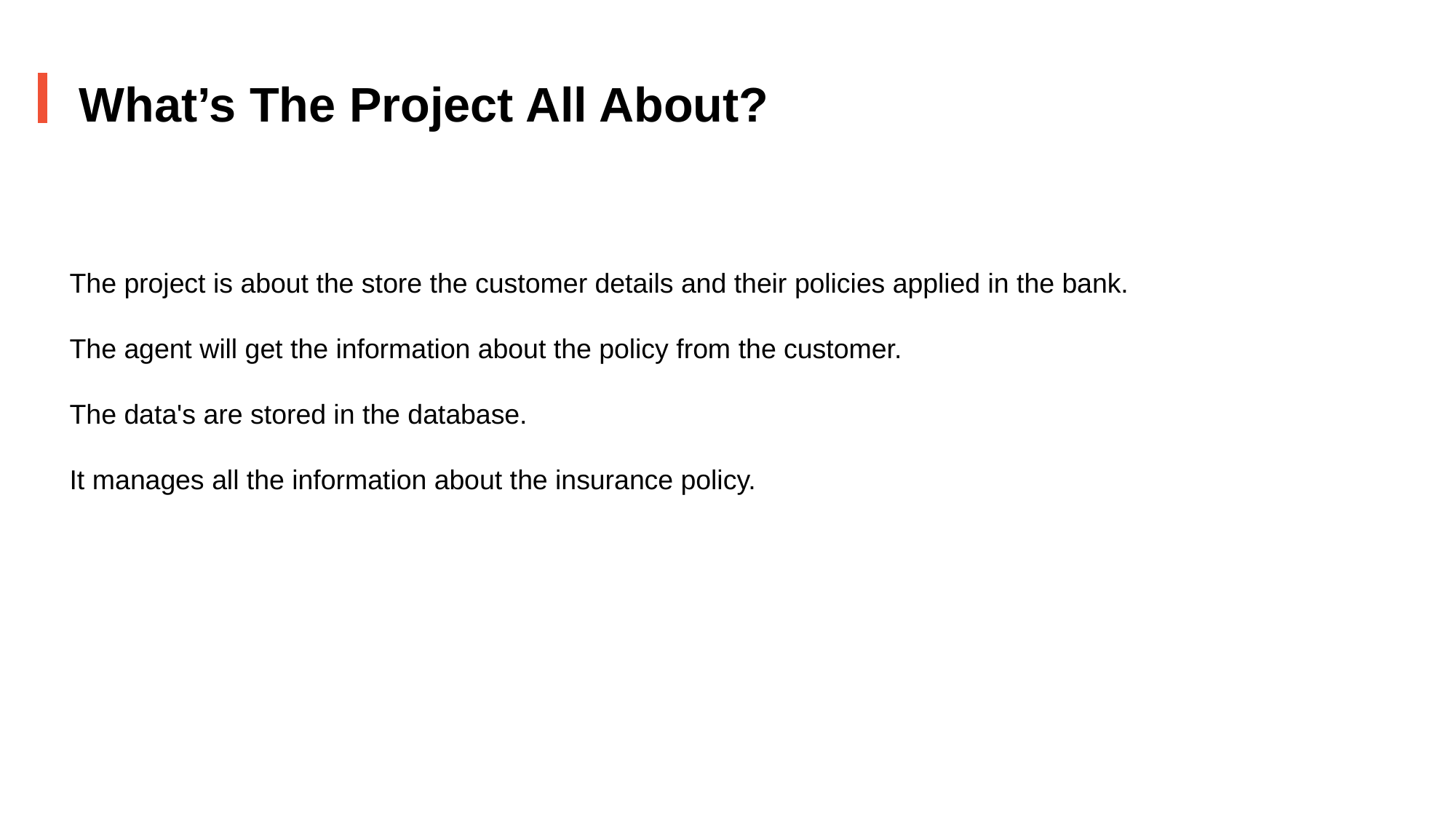

What’s The Project All About?

The project is about the store the customer details and their policies applied in the bank.
The agent will get the information about the policy from the customer.
The data's are stored in the database.
It manages all the information about the insurance policy.